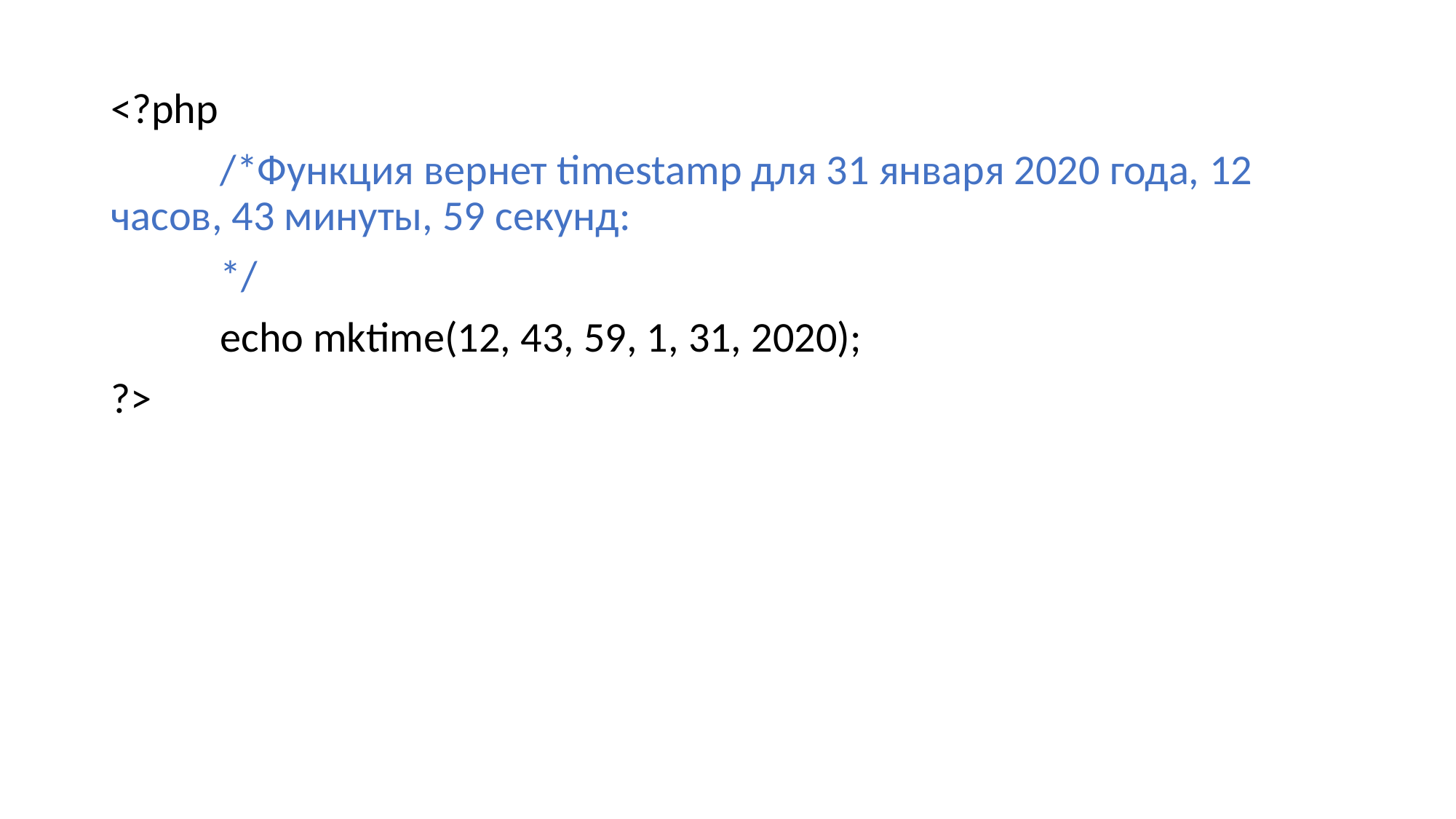

#
<?php
	/*Функция вернет timestamp для 31 января 2020 года, 12 	часов, 43 минуты, 59 секунд:
	*/
	echo mktime(12, 43, 59, 1, 31, 2020);
?>